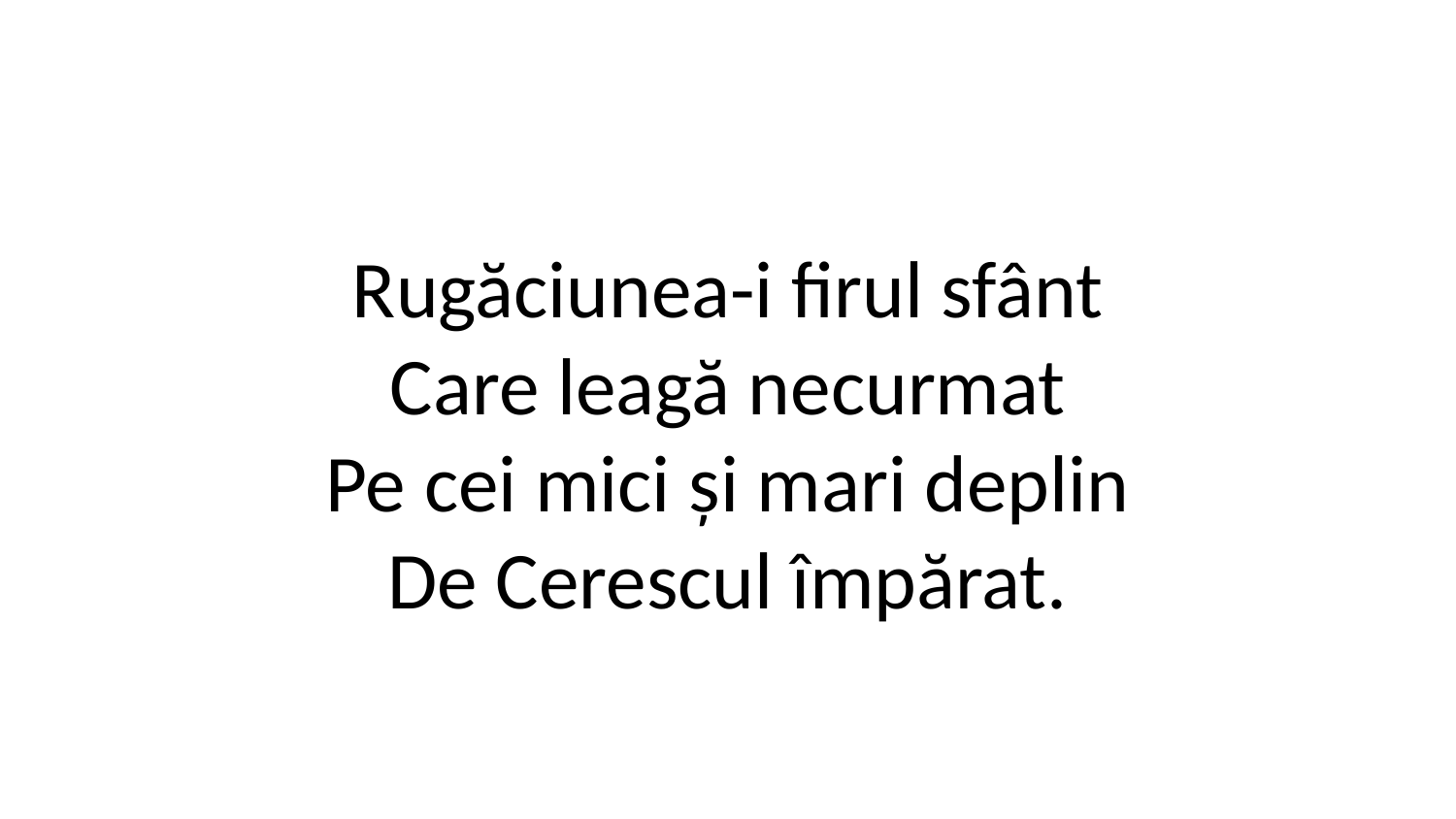

Rugăciunea-i firul sfânt
Care leagă necurmat
Pe cei mici și mari deplin
De Cerescul împărat.